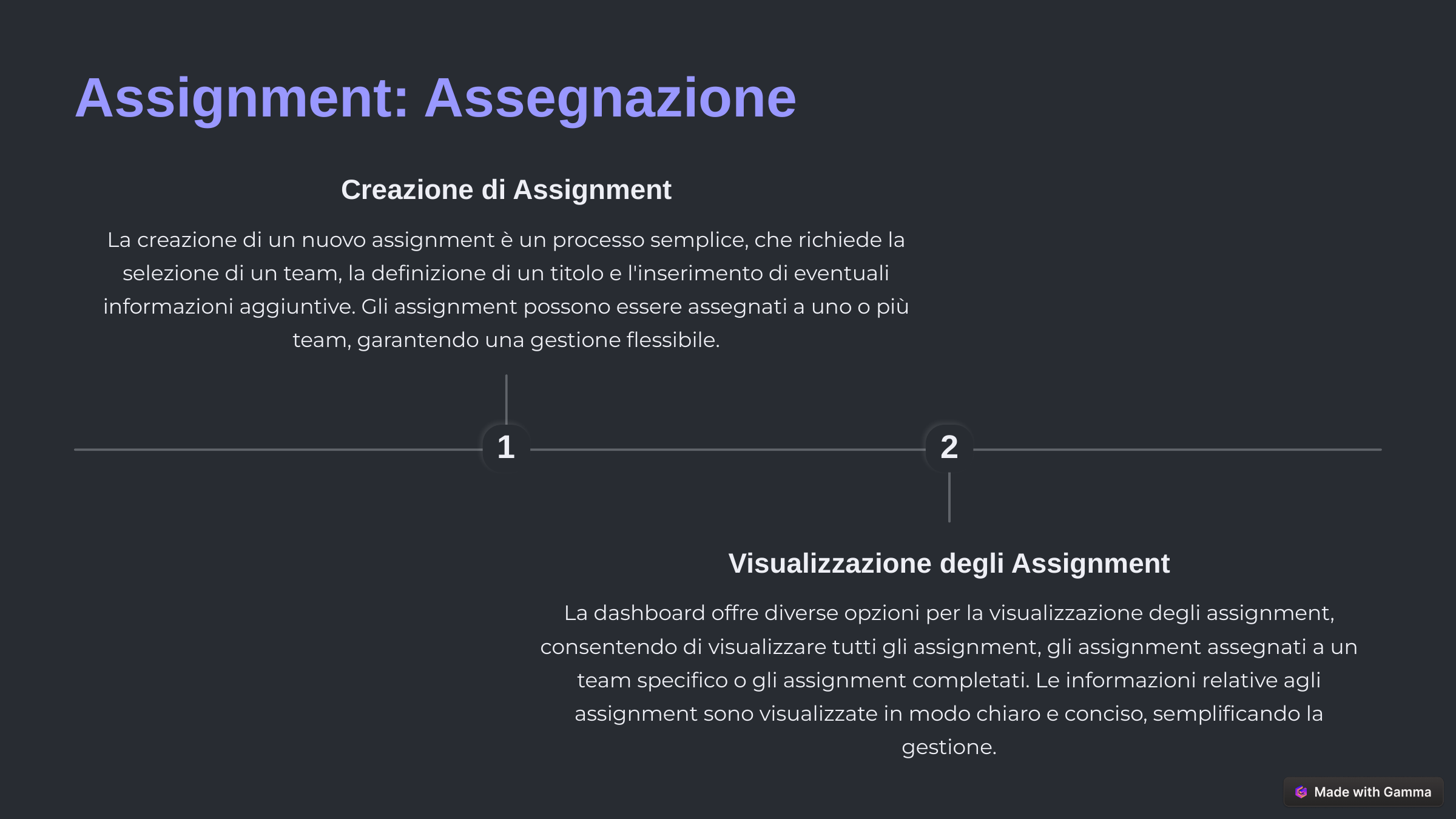

Assignment: Assegnazione
Creazione di Assignment
La creazione di un nuovo assignment è un processo semplice, che richiede la selezione di un team, la definizione di un titolo e l'inserimento di eventuali informazioni aggiuntive. Gli assignment possono essere assegnati a uno o più team, garantendo una gestione flessibile.

1
2

Visualizzazione degli Assignment
La dashboard offre diverse opzioni per la visualizzazione degli assignment, consentendo di visualizzare tutti gli assignment, gli assignment assegnati a un team specifico o gli assignment completati. Le informazioni relative agli assignment sono visualizzate in modo chiaro e conciso, semplificando la gestione.